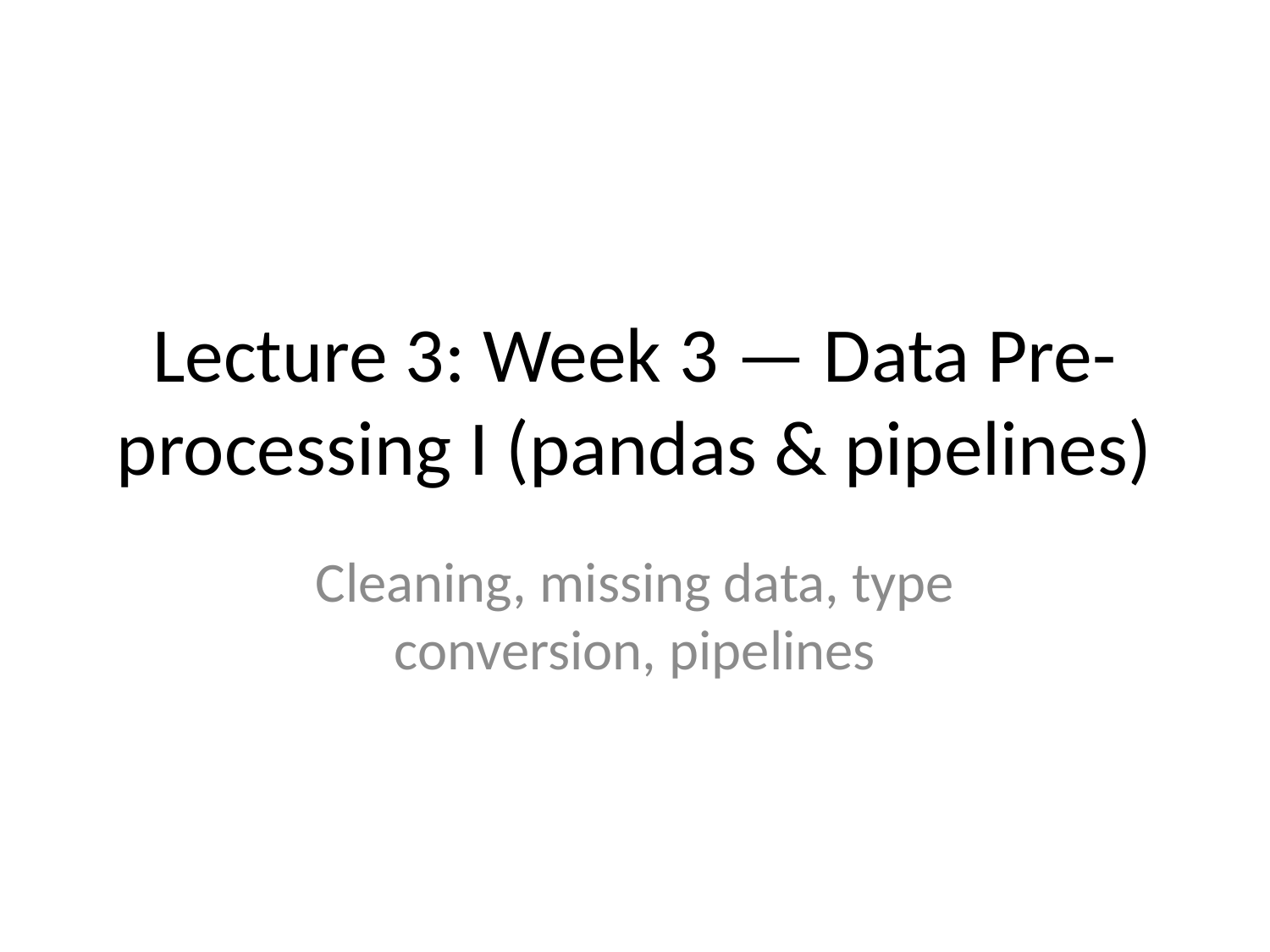

# Lecture 3: Week 3 — Data Pre-processing I (pandas & pipelines)
Cleaning, missing data, type conversion, pipelines